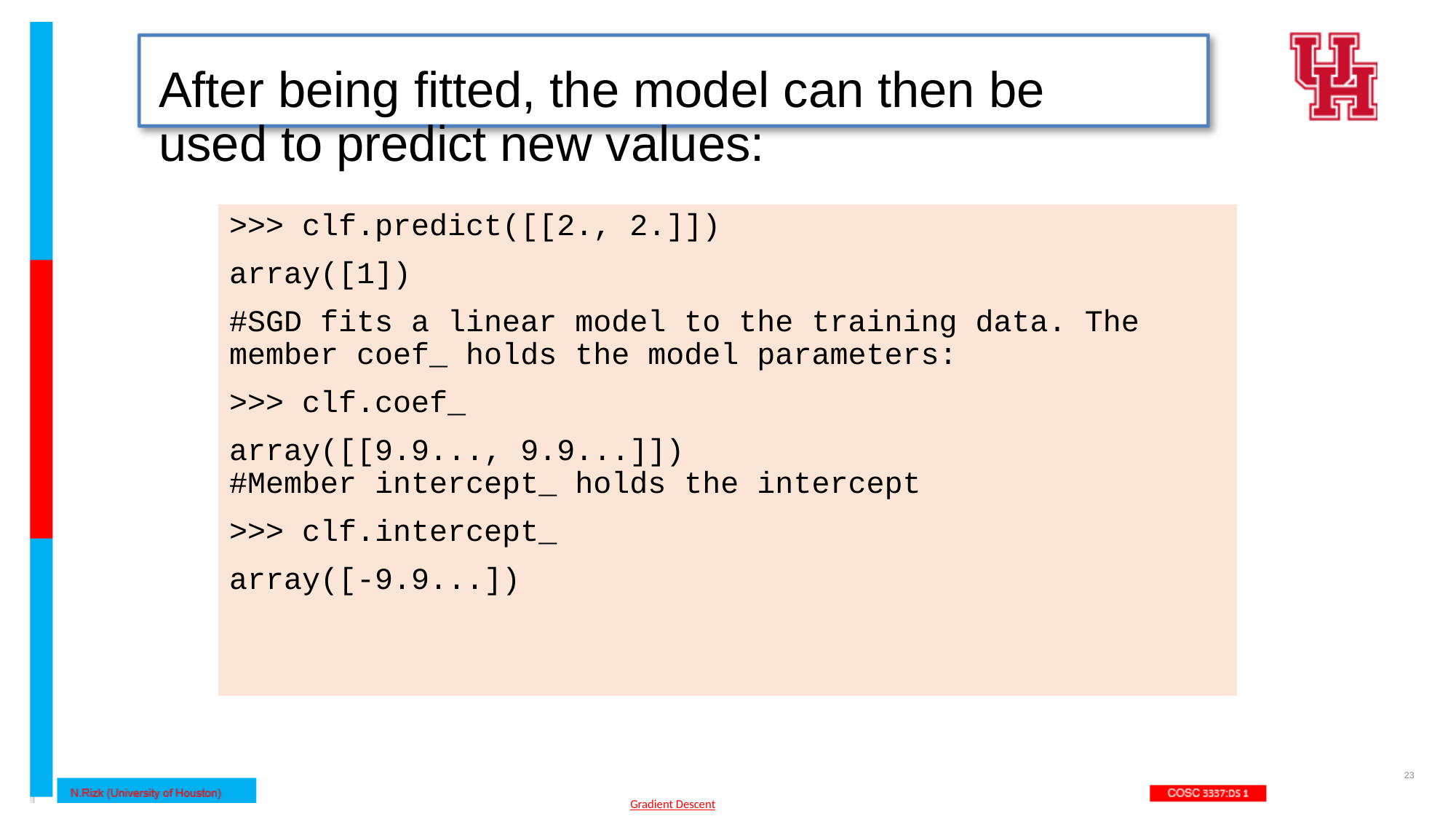

# After being fitted, the model can then be used to predict new values:
>>> clf.predict([[2., 2.]])
array([1])
#SGD fits a linear model to the training data. The member coef_ holds the model parameters:
>>> clf.coef_
array([[9.9..., 9.9...]])
#Member intercept_ holds the intercept
>>> clf.intercept_
array([-9.9...])
23
Gradient Descent